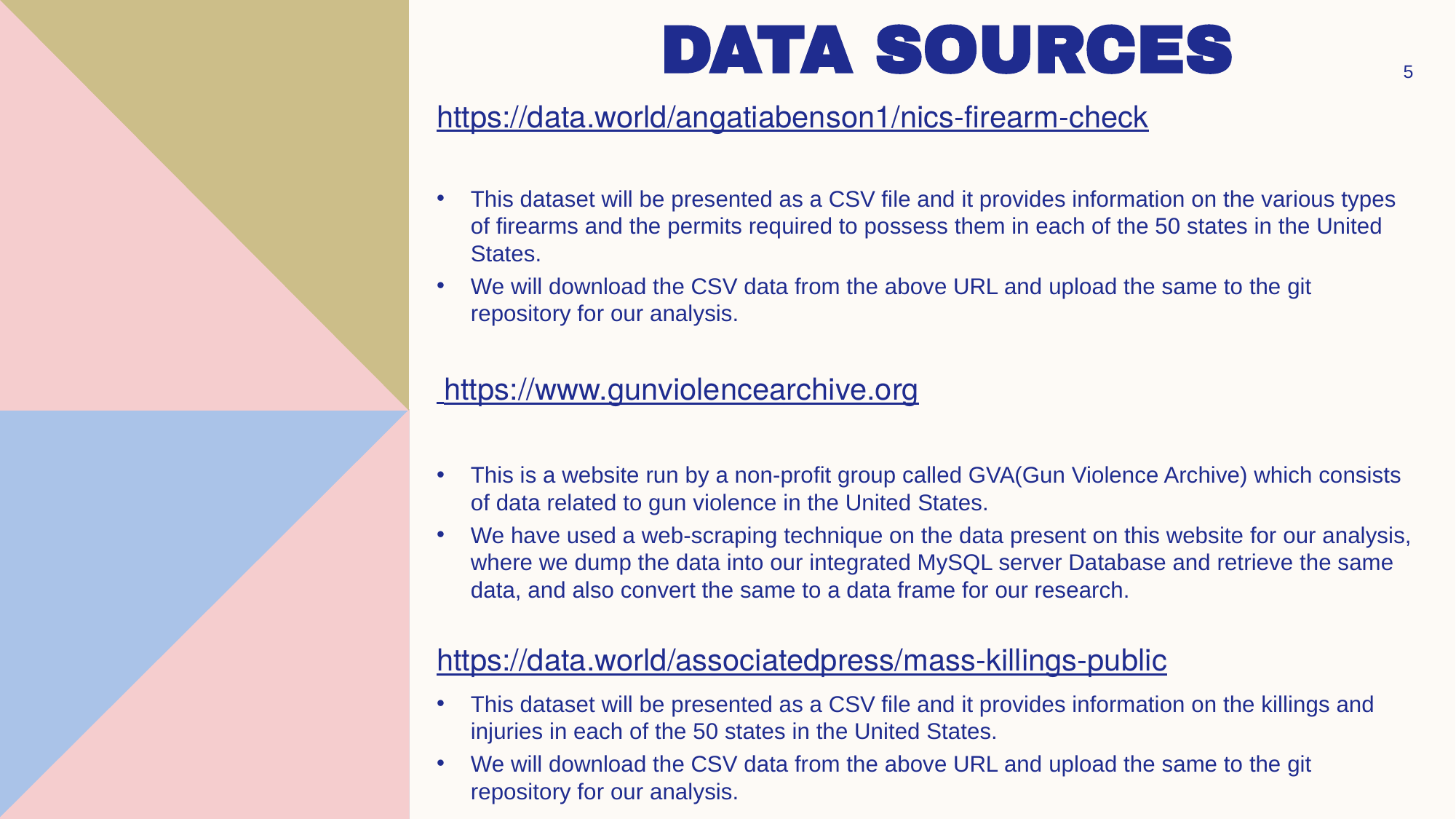

# DATA Sources
5
https://data.world/angatiabenson1/nics-firearm-check

This dataset will be presented as a CSV file and it provides information on the various types of firearms and the permits required to possess them in each of the 50 states in the United States.
We will download the CSV data from the above URL and upload the same to the git repository for our analysis.

 https://www.gunviolencearchive.org

This is a website run by a non-profit group called GVA(Gun Violence Archive) which consists of data related to gun violence in the United States.
We have used a web-scraping technique on the data present on this website for our analysis, where we dump the data into our integrated MySQL server Database and retrieve the same data, and also convert the same to a data frame for our research.

https://data.world/associatedpress/mass-killings-public
This dataset will be presented as a CSV file and it provides information on the killings and injuries in each of the 50 states in the United States.
We will download the CSV data from the above URL and upload the same to the git repository for our analysis.